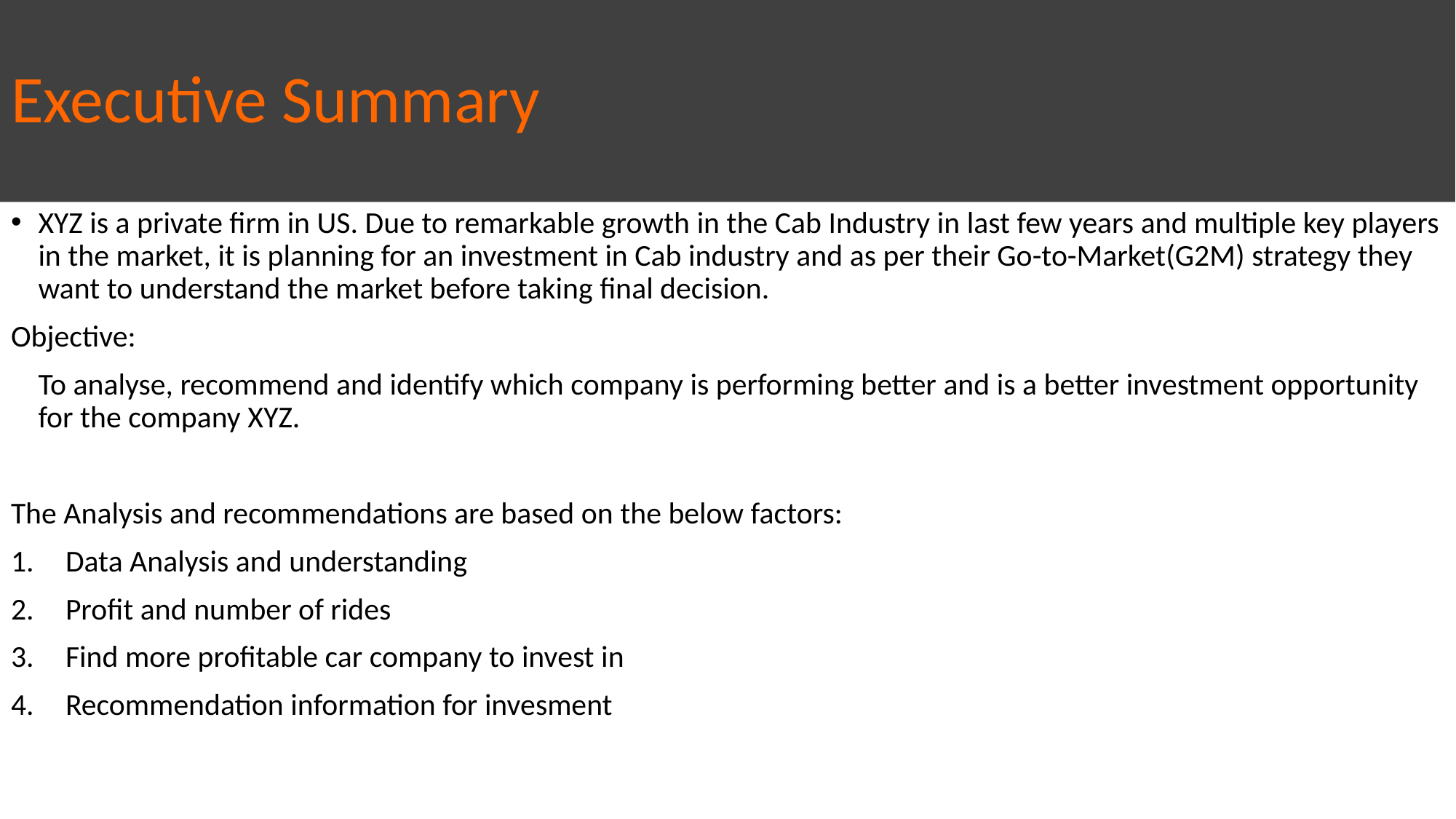

# Executive Summary
XYZ is a private firm in US. Due to remarkable growth in the Cab Industry in last few years and multiple key players in the market, it is planning for an investment in Cab industry and as per their Go-to-Market(G2M) strategy they want to understand the market before taking final decision.
Objective:
	To analyse, recommend and identify which company is performing better and is a better investment opportunity for the company XYZ.

The Analysis and recommendations are based on the below factors:
Data Analysis and understanding
Profit and number of rides
Find more profitable car company to invest in
Recommendation information for invesment